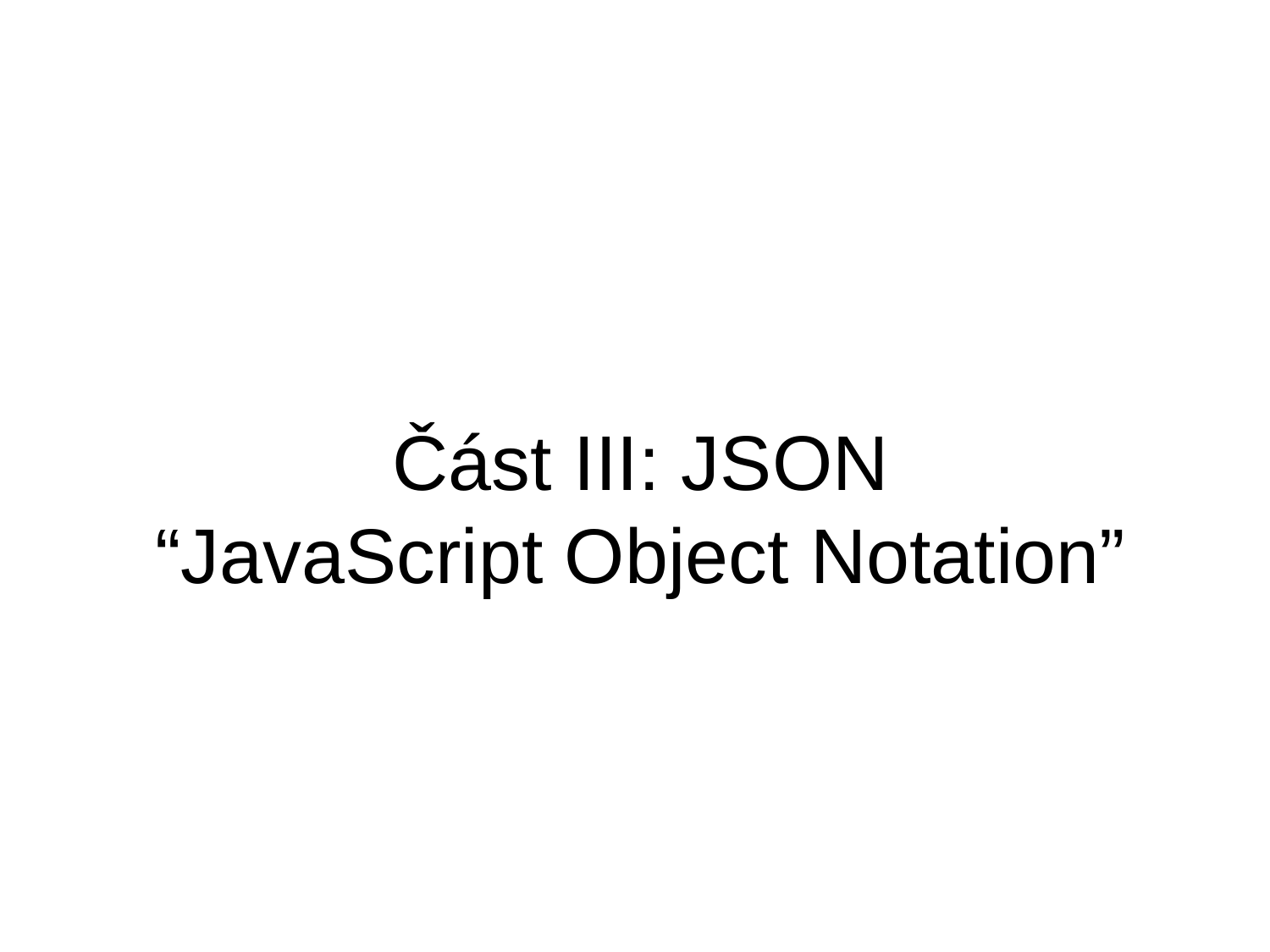

# Část III: JSON “JavaScript Object Notation”